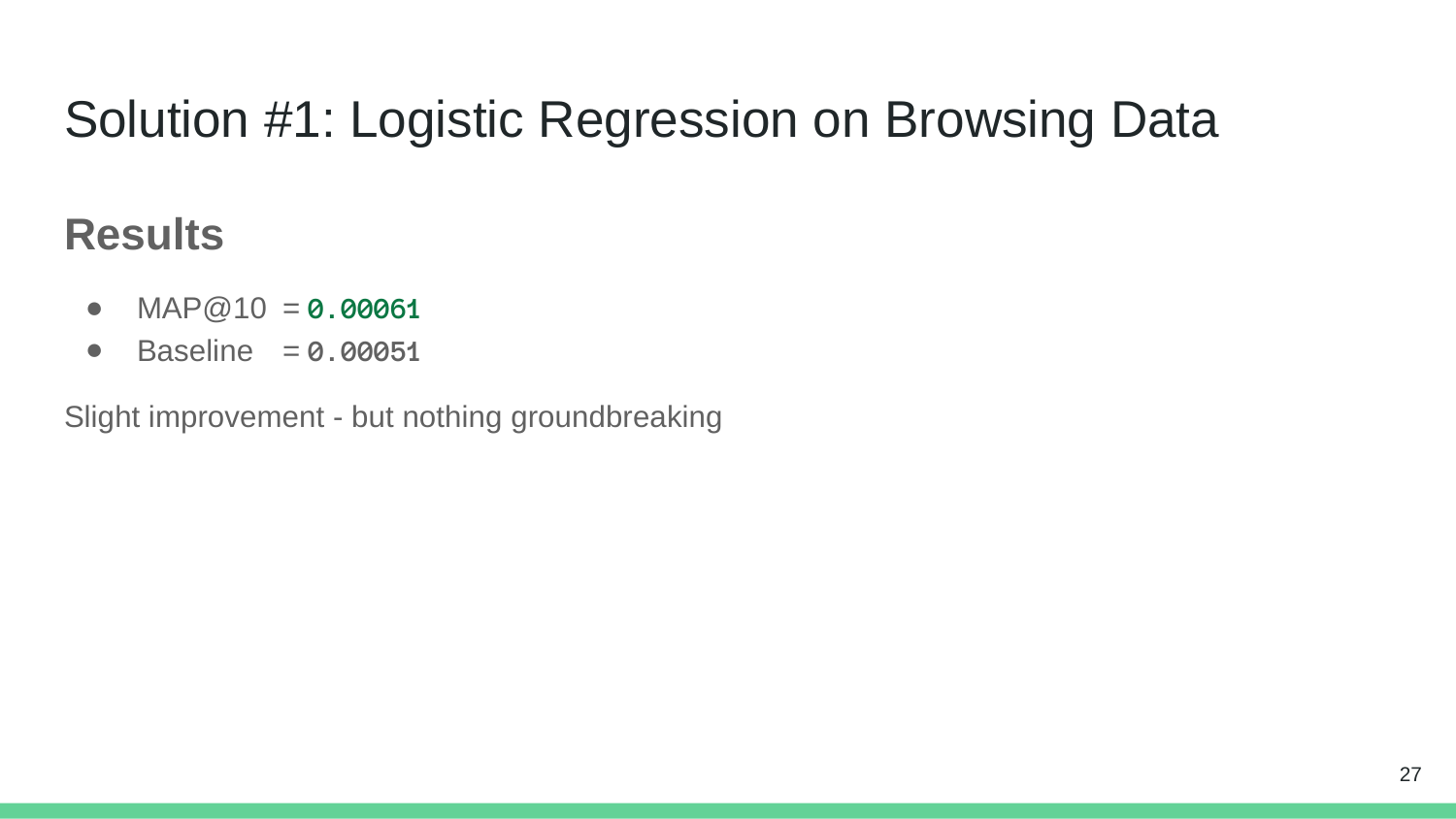

# Solution #1: Logistic Regression on Browsing Data
Results
MAP@10 	= 0.00061
Baseline	= 0.00051
Slight improvement - but nothing groundbreaking
27